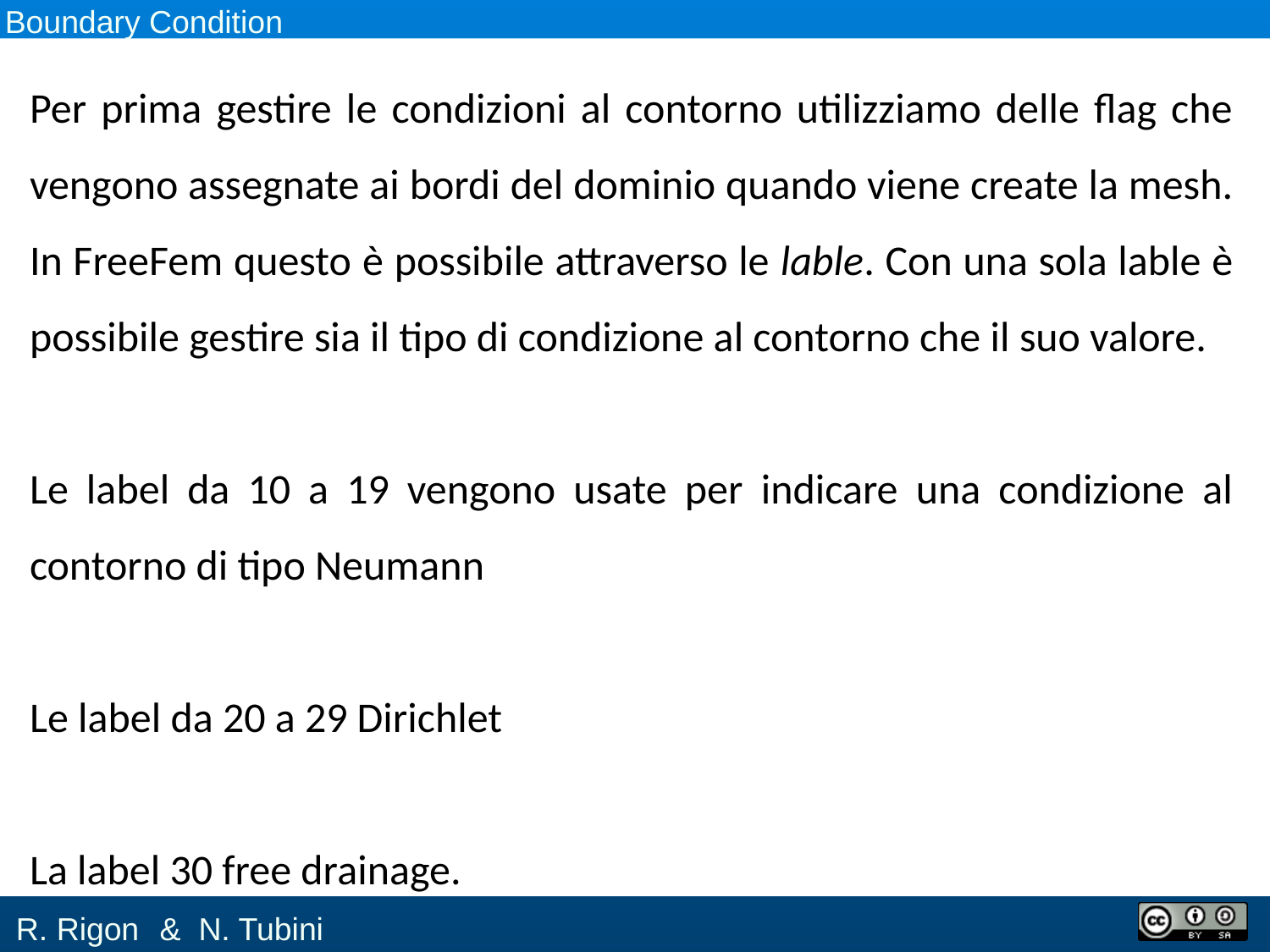

Boundary Condition
Per prima gestire le condizioni al contorno utilizziamo delle flag che vengono assegnate ai bordi del dominio quando viene create la mesh. In FreeFem questo è possibile attraverso le lable. Con una sola lable è possibile gestire sia il tipo di condizione al contorno che il suo valore.

Le label da 10 a 19 vengono usate per indicare una condizione al contorno di tipo Neumann

Le label da 20 a 29 Dirichlet

La label 30 free drainage.
 &  N. Tubini